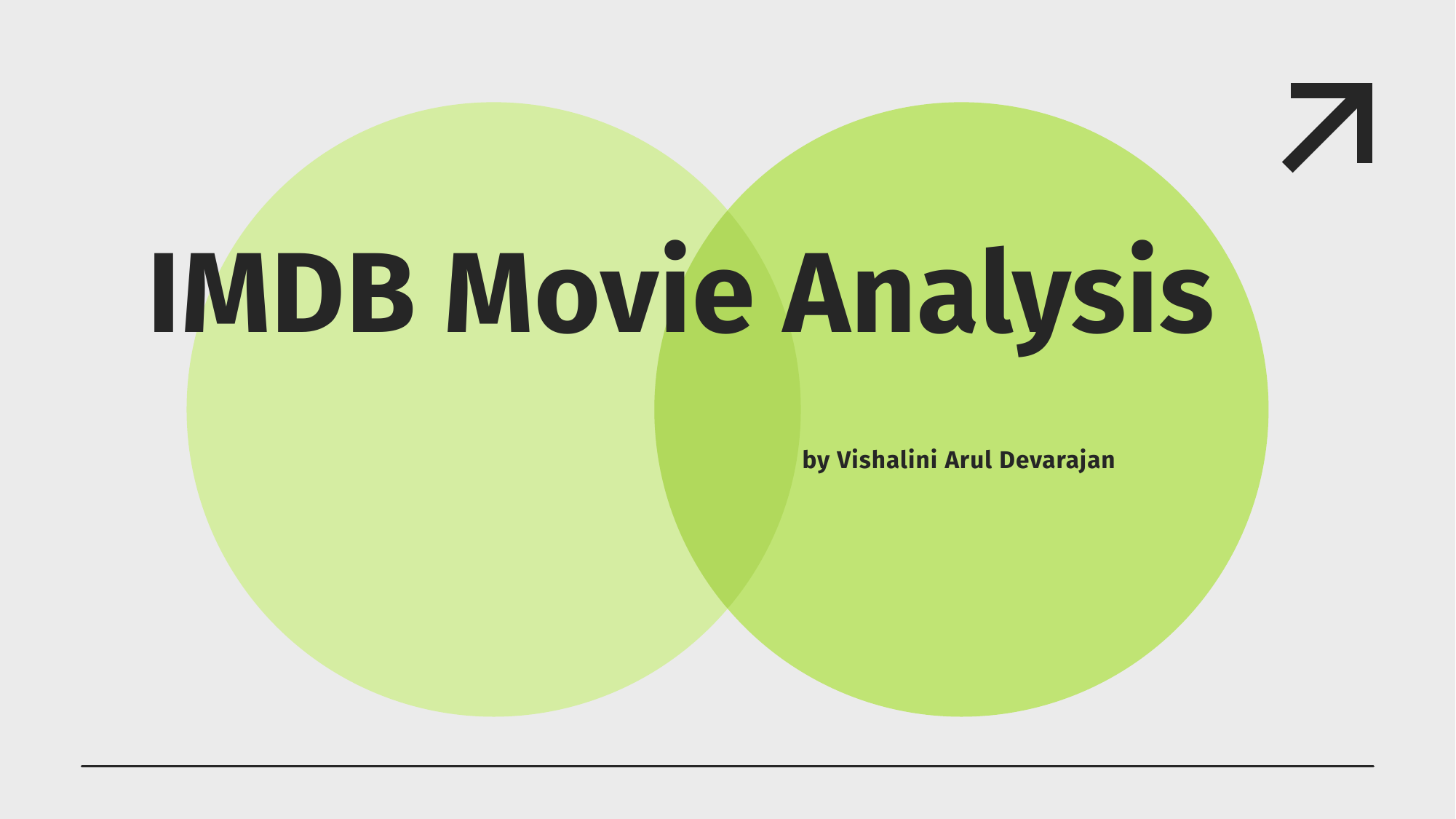

# IMDB Movie Analysis by Vishalini Arul Devarajan